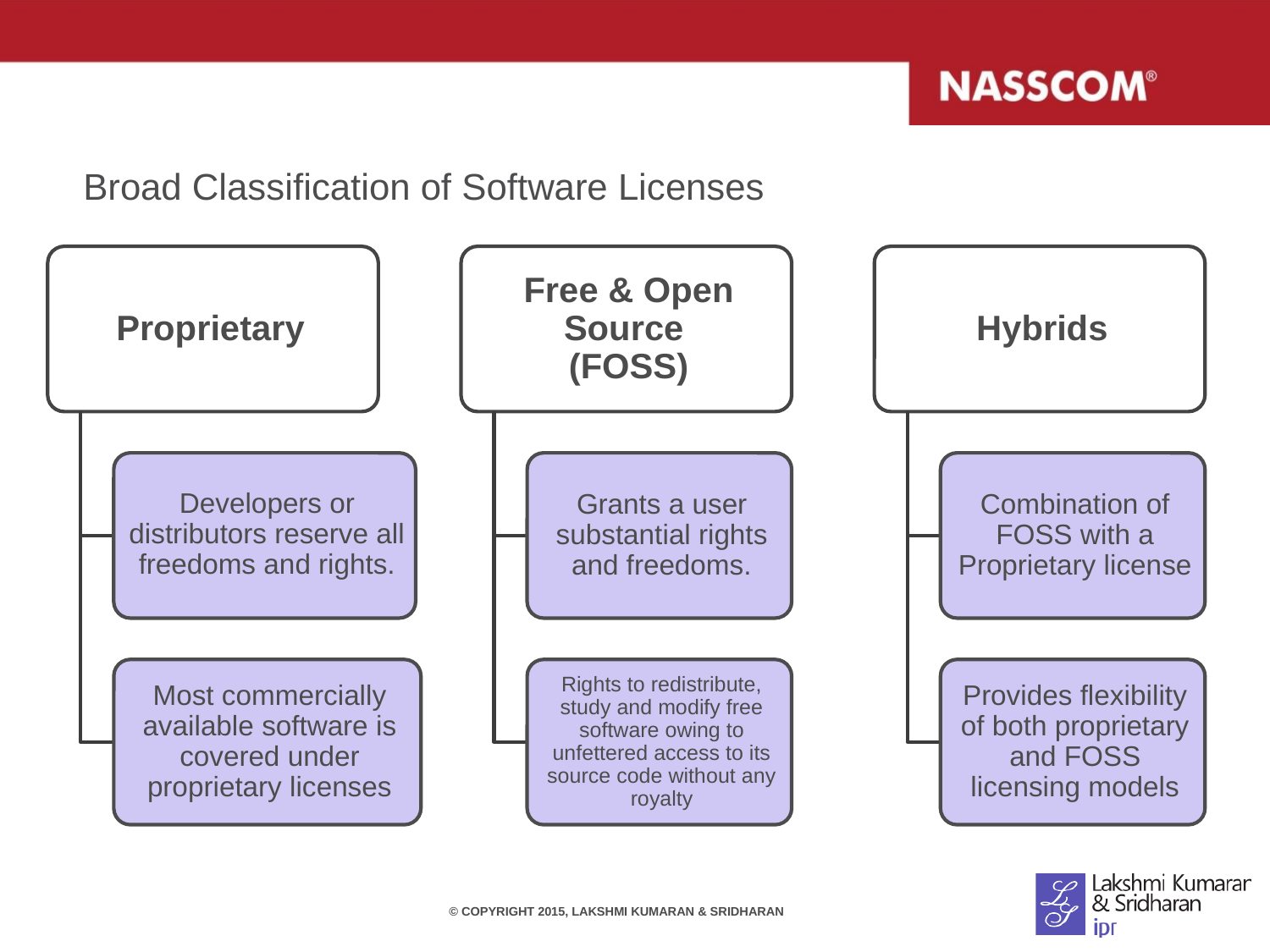

Proprietary

Developers or distributors reserve all freedoms and rights.

Most commercially available software is covered under proprietary licenses
Free & Open Source
(FOSS)
Grants a user substantial rights and freedoms.
Rights to redistribute, study and modify free software owing to unfettered access to its source code without any royalty
Hybrids
Combination of FOSS with a Proprietary license
Provides flexibility of both proprietary and FOSS licensing models
# Broad Classification of Software Licenses